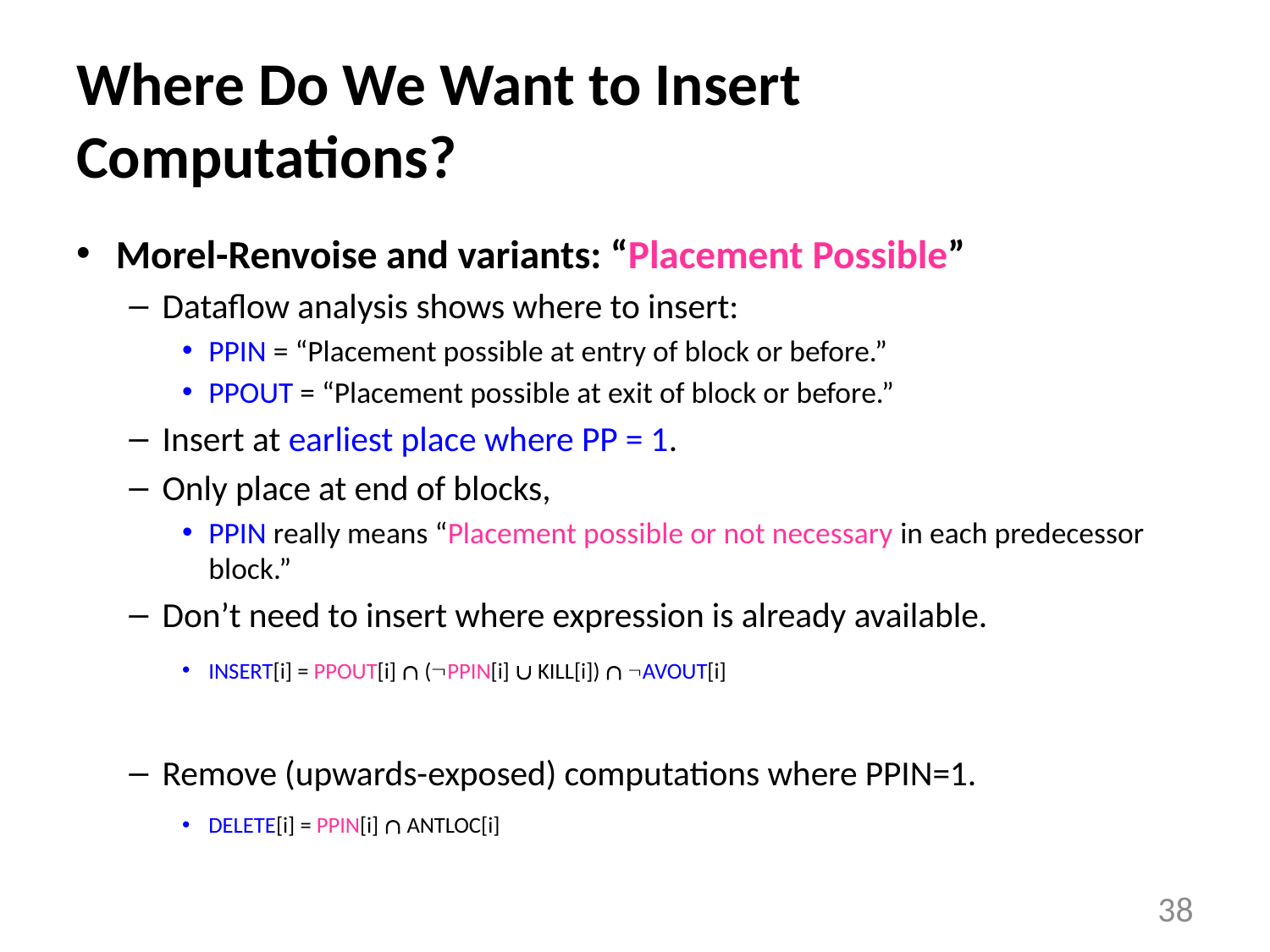

# Where Do We Want to Insert Computations?
Morel-Renvoise and variants: “Placement Possible”
Dataflow analysis shows where to insert:
PPIN = “Placement possible at entry of block or before.”
PPOUT = “Placement possible at exit of block or before.”
Insert at earliest place where PP = 1.
Only place at end of blocks,
PPIN really means “Placement possible or not necessary in each predecessor block.”
Don’t need to insert where expression is already available.
INSERT[i] = PPOUT[i] ∩ (¬PPIN[i] ∪ KILL[i]) ∩ ¬AVOUT[i]

Remove (upwards-exposed) computations where PPIN=1.
DELETE[i] = PPIN[i] ∩ ANTLOC[i]

38